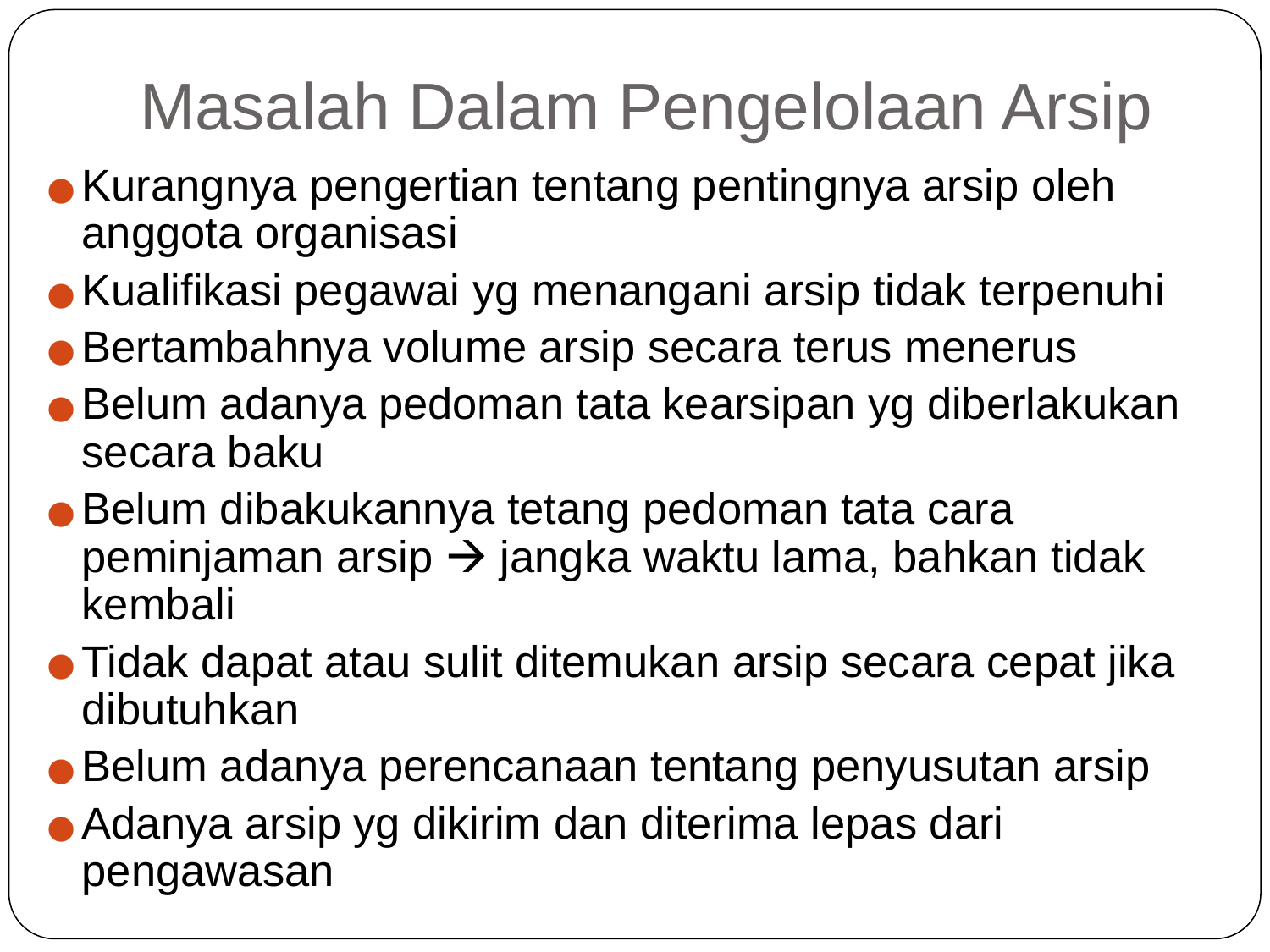

# Masalah Dalam Pengelolaan Arsip
Kurangnya pengertian tentang pentingnya arsip oleh anggota organisasi
Kualifikasi pegawai yg menangani arsip tidak terpenuhi
Bertambahnya volume arsip secara terus menerus
Belum adanya pedoman tata kearsipan yg diberlakukan secara baku
Belum dibakukannya tetang pedoman tata cara peminjaman arsip 🡪 jangka waktu lama, bahkan tidak kembali
Tidak dapat atau sulit ditemukan arsip secara cepat jika dibutuhkan
Belum adanya perencanaan tentang penyusutan arsip
Adanya arsip yg dikirim dan diterima lepas dari pengawasan